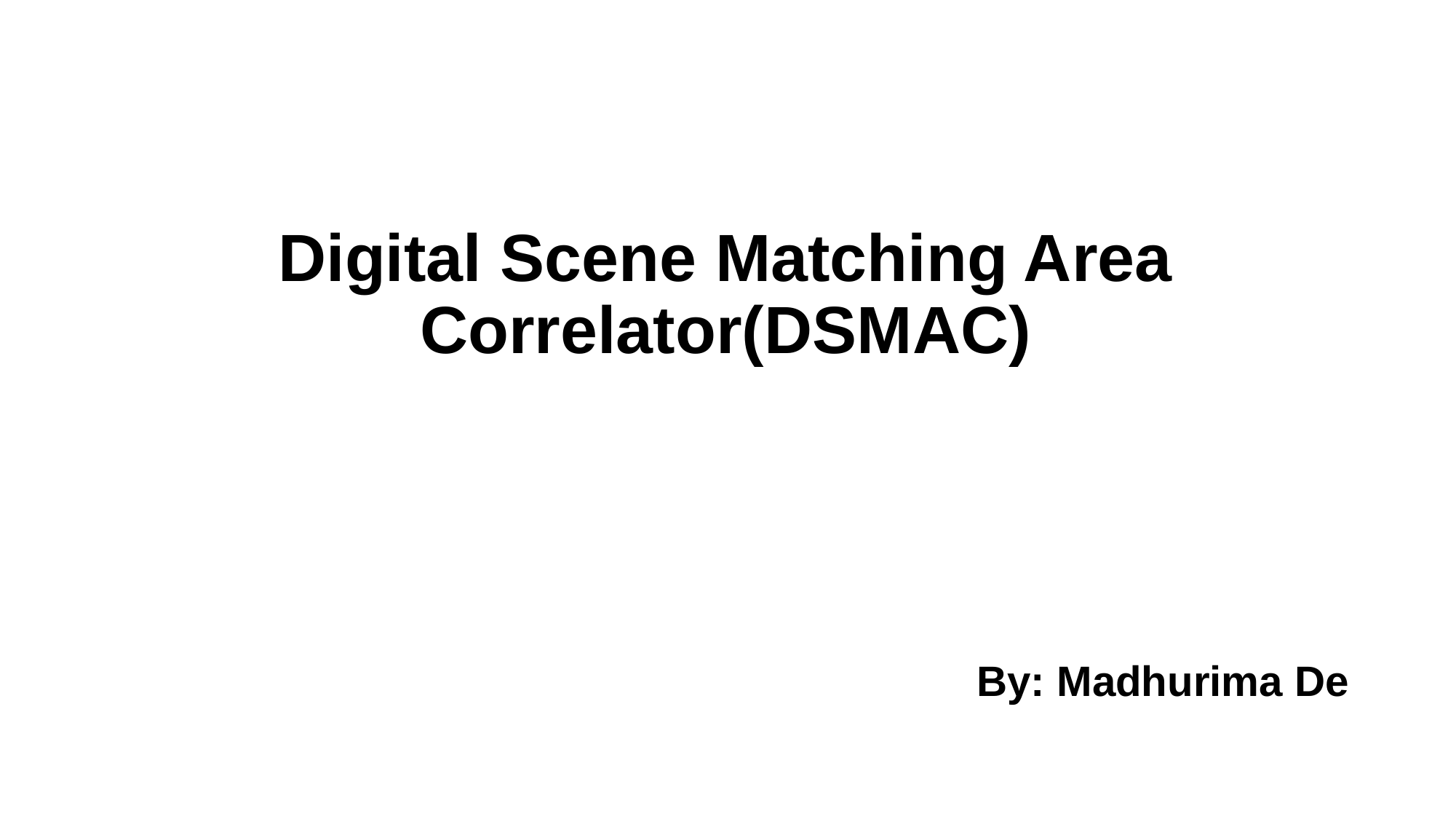

# Digital Scene Matching Area Correlator(DSMAC)
By: Madhurima De